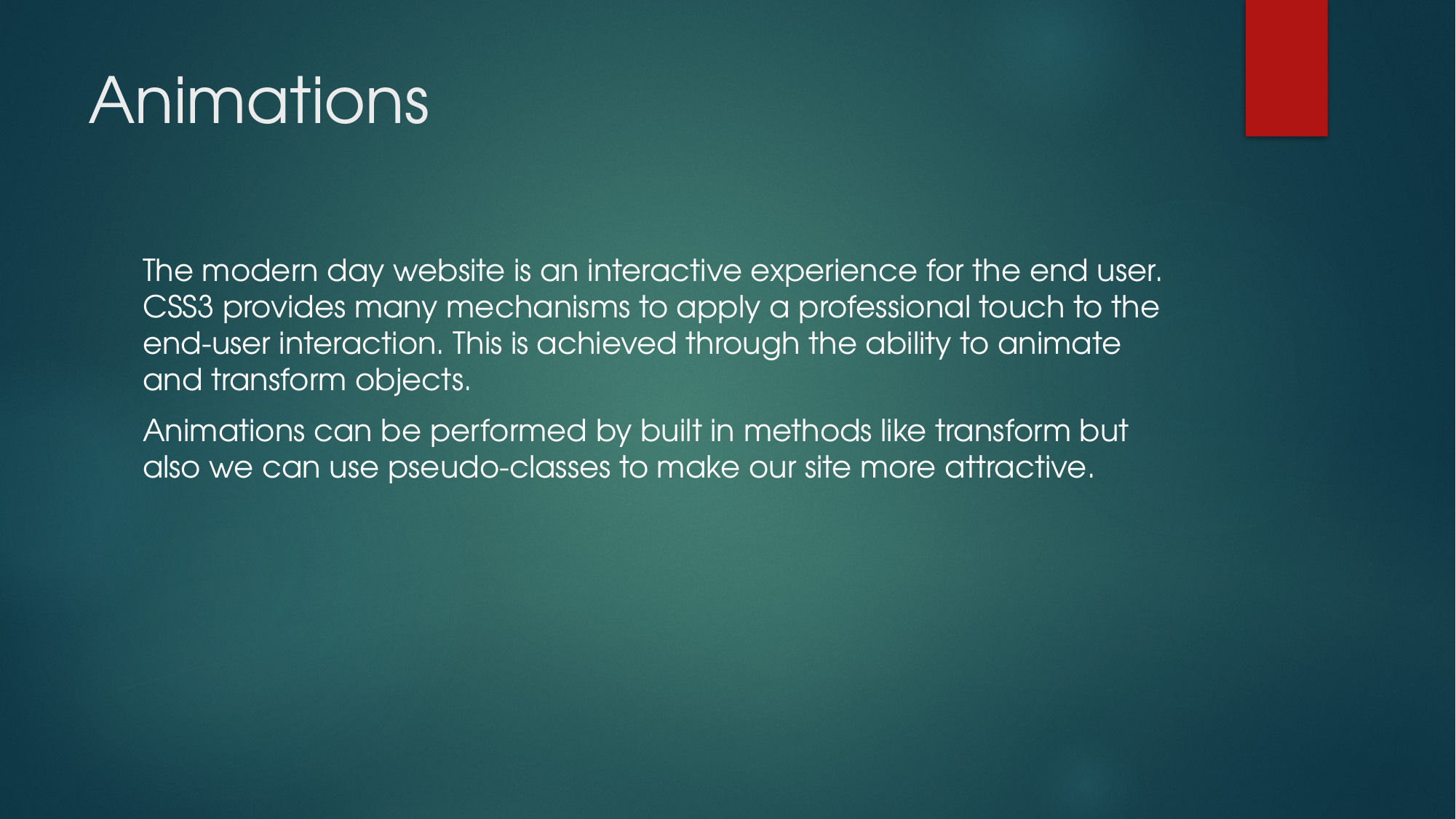

# Animations
The modern day website is an interactive experience for the end user. CSS3 provides many mechanisms to apply a professional touch to the end-user interaction. This is achieved through the ability to animate and transform objects.
Animations can be performed by built in methods like transform but also we can use pseudo-classes to make our site more attractive.